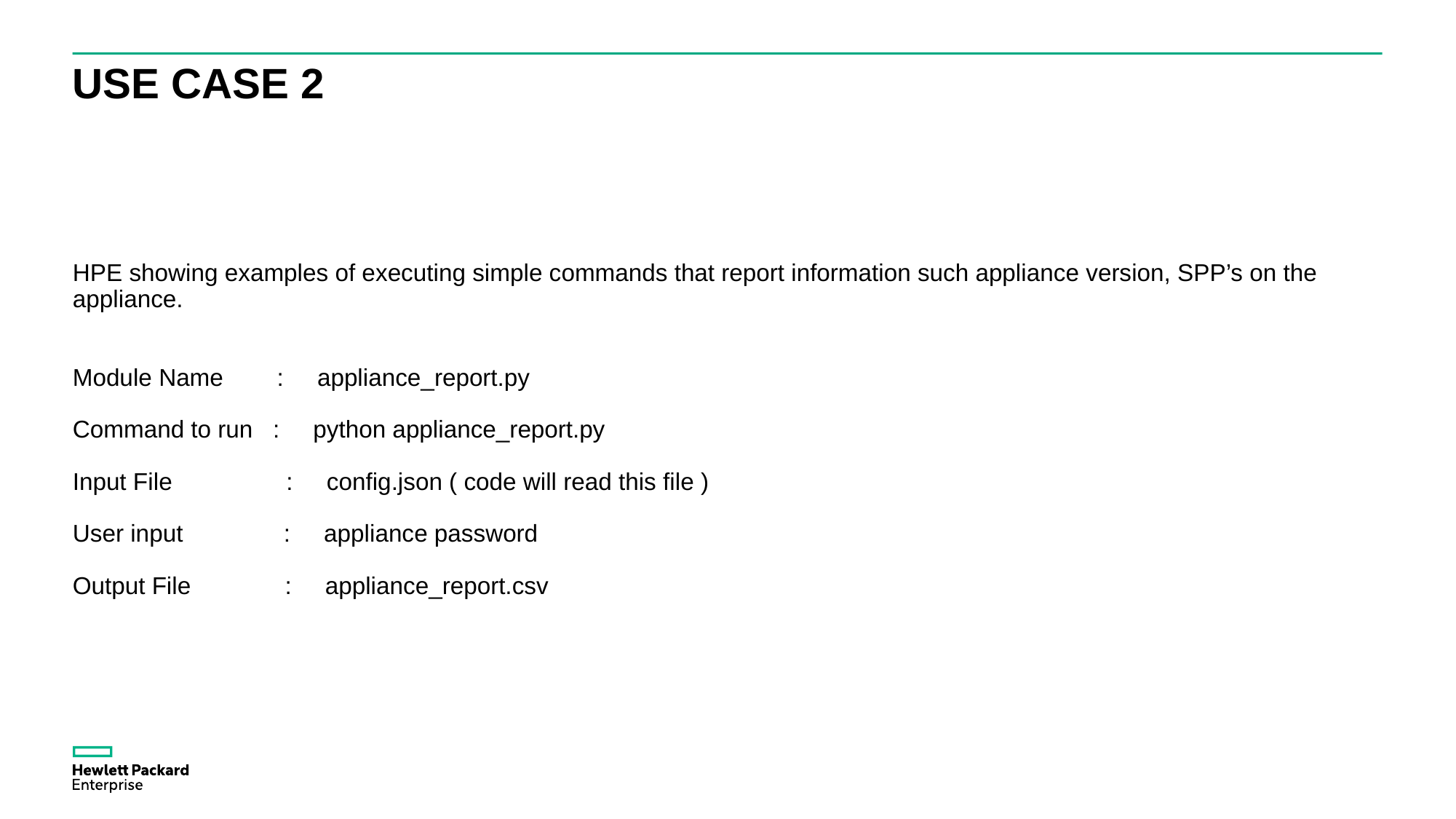

# USE CASE 2
HPE showing examples of executing simple commands that report information such appliance version, SPP’s on the appliance.
Module Name        :     appliance_report.py
Command to run   :     python appliance_report.py
Input File                 :     config.json ( code will read this file )
User input               :     appliance password
Output File              :     appliance_report.csv